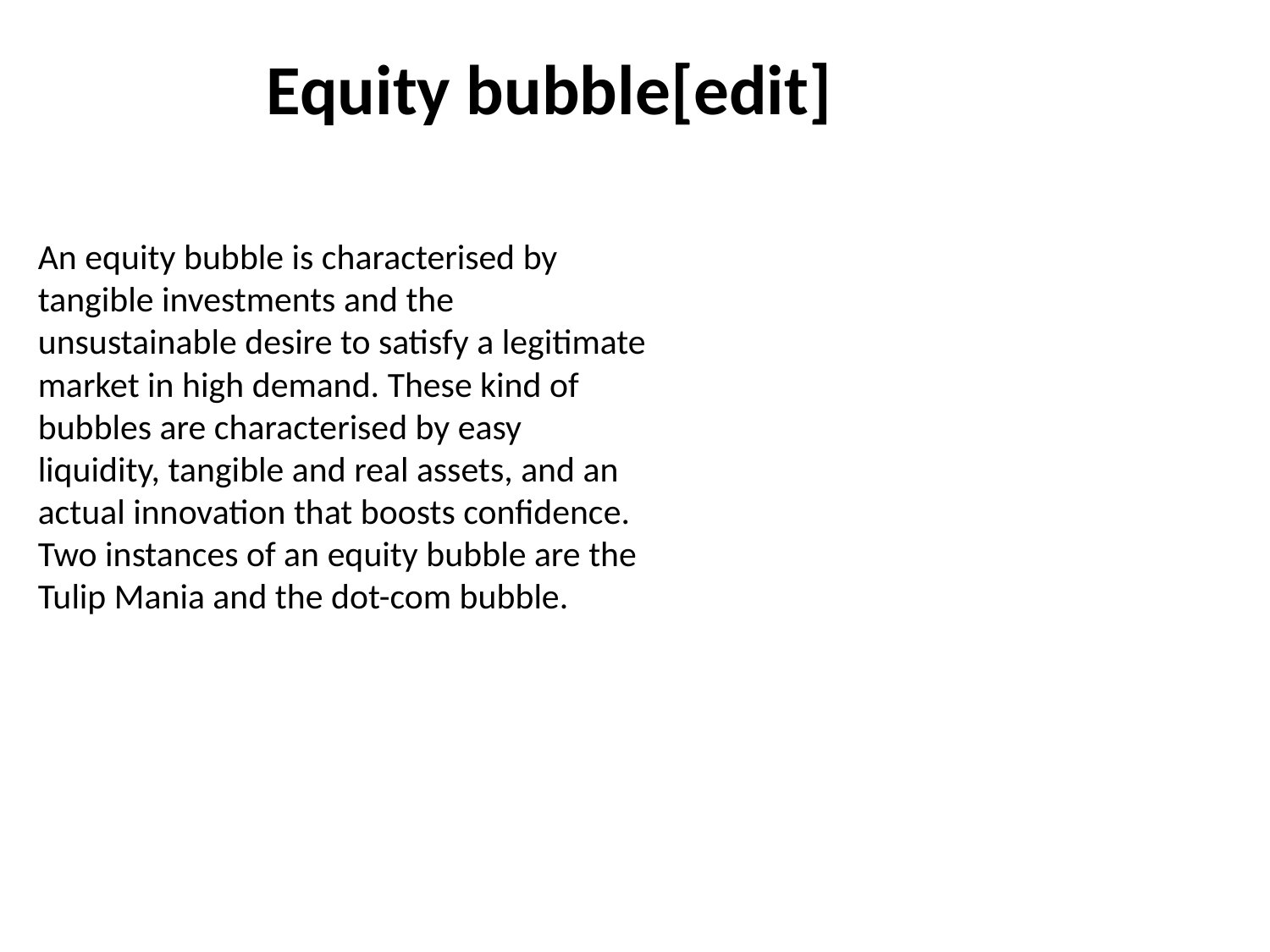

Equity bubble[edit]

An equity bubble is characterised by tangible investments and the unsustainable desire to satisfy a legitimate market in high demand. These kind of bubbles are characterised by easy liquidity, tangible and real assets, and an actual innovation that boosts confidence. Two instances of an equity bubble are the Tulip Mania and the dot-com bubble.